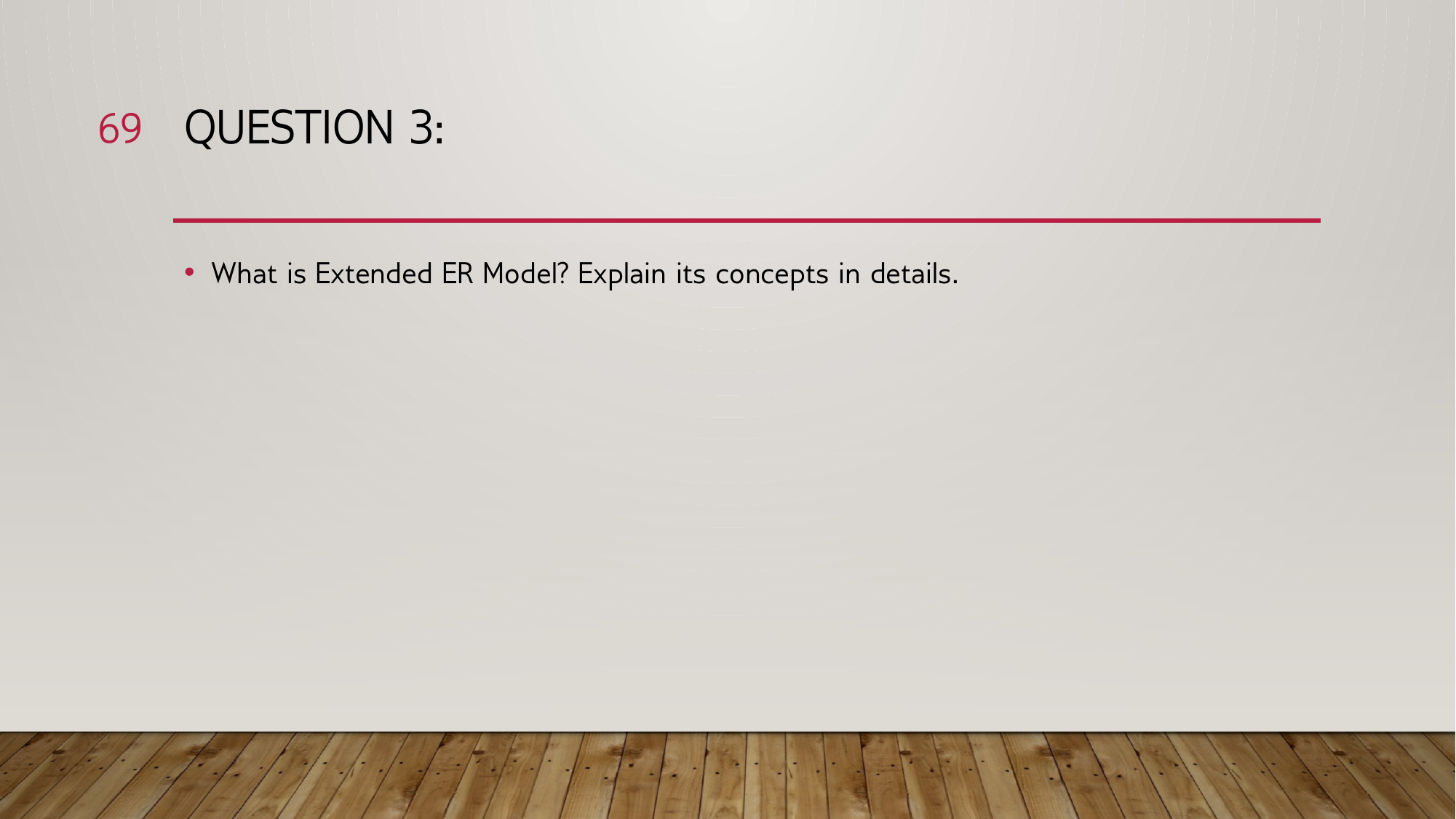

69
# Question 3:
What is Extended ER Model? Explain its concepts in details.